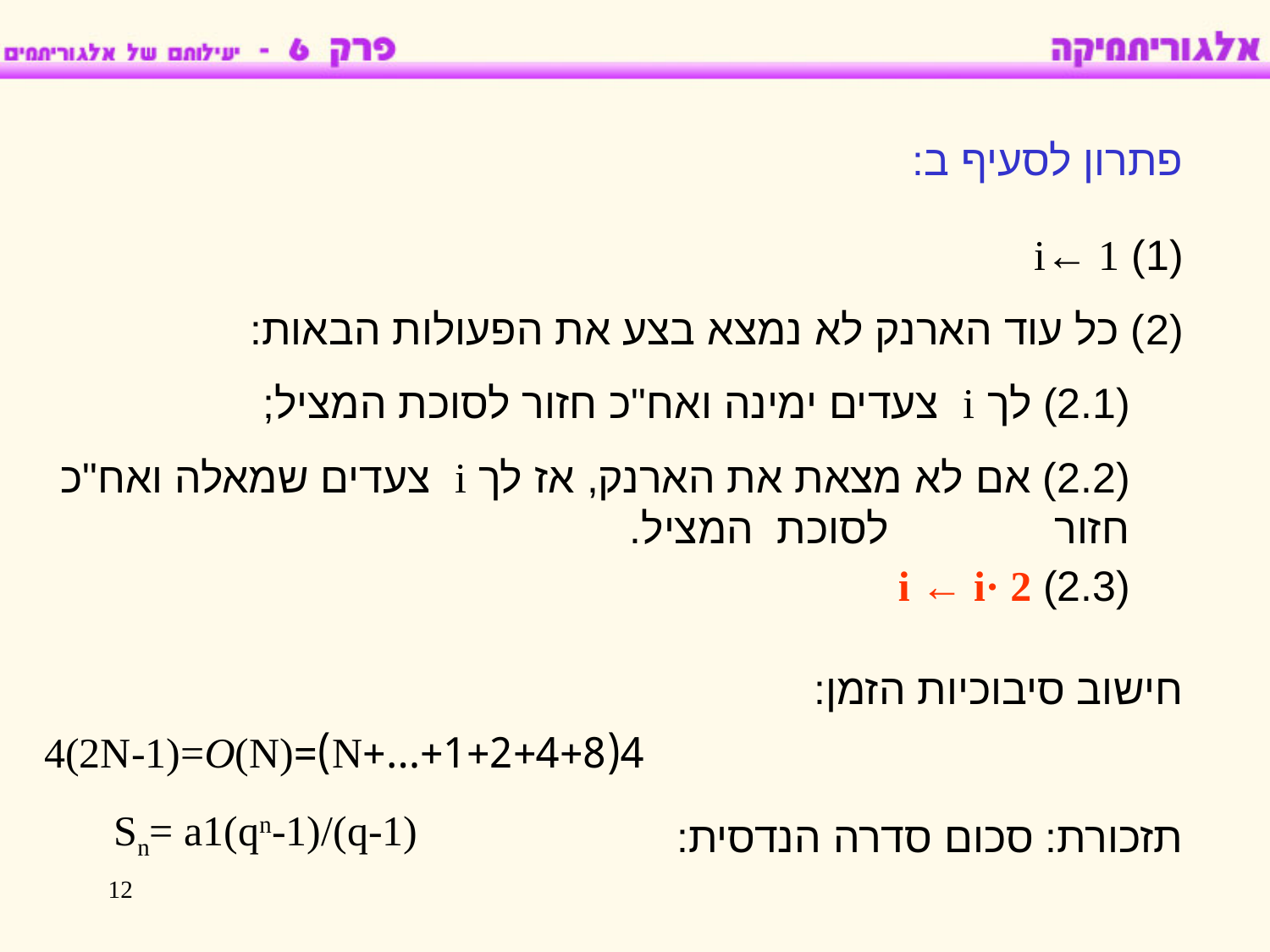

פתרון לסעיף ב:
(1) i← 1
(2) כל עוד הארנק לא נמצא בצע את הפעולות הבאות:
(2.1) לך i  צעדים ימינה ואח"כ חזור לסוכת המציל;
(2.2) אם לא מצאת את הארנק, אז לך i  צעדים שמאלה ואח"כ חזור              לסוכת  המציל.
(2.3) i ← i· 2
חישוב סיבוכיות הזמן:
4(1+2+4+8+…+N)=4(2N-1)=O(N)
Sn= a1(qn-1)/(q-1)
תזכורת: סכום סדרה הנדסית:
12